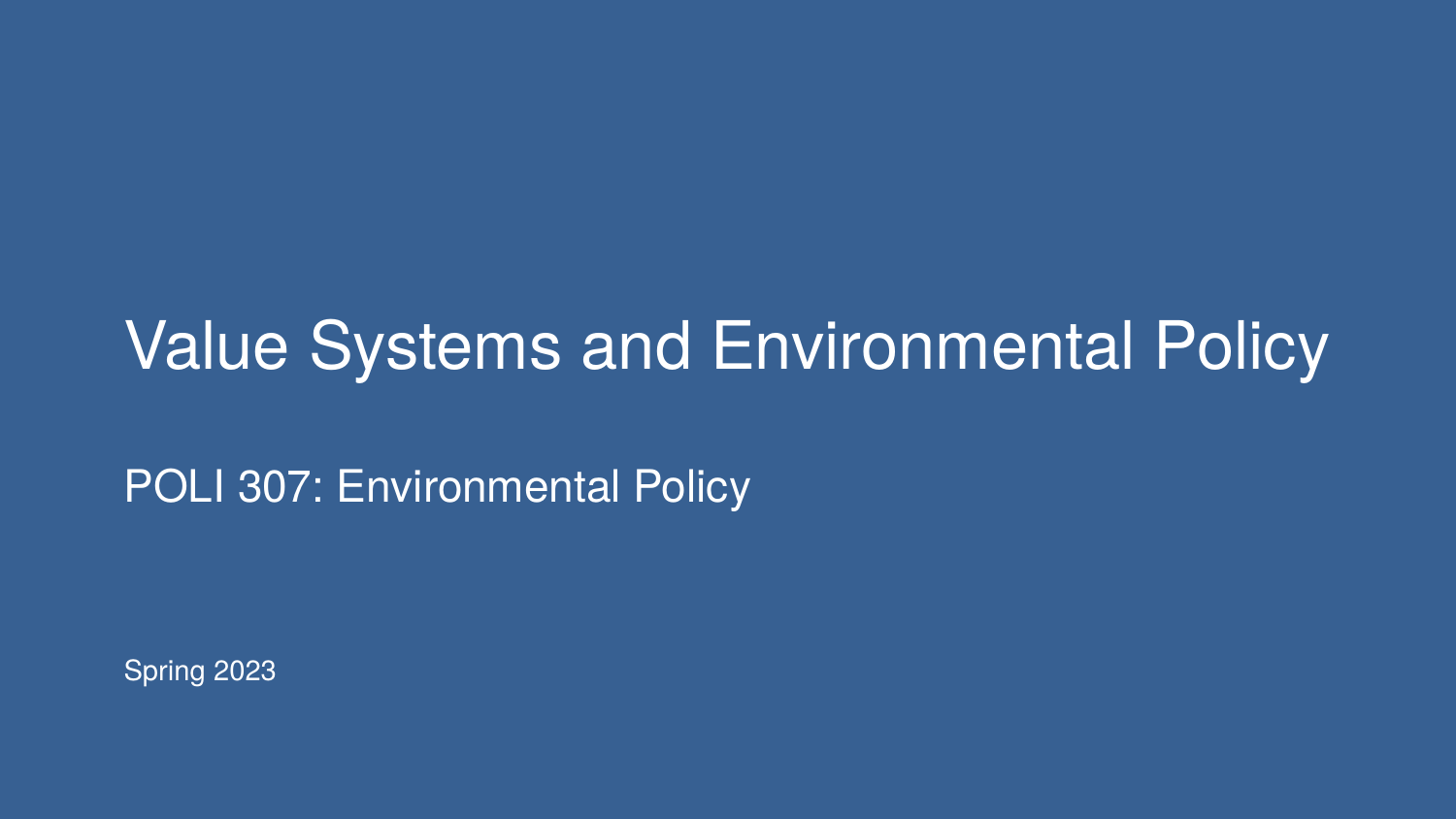

# Value Systems and Environmental Policy
POLI 307: Environmental Policy
Spring 2023